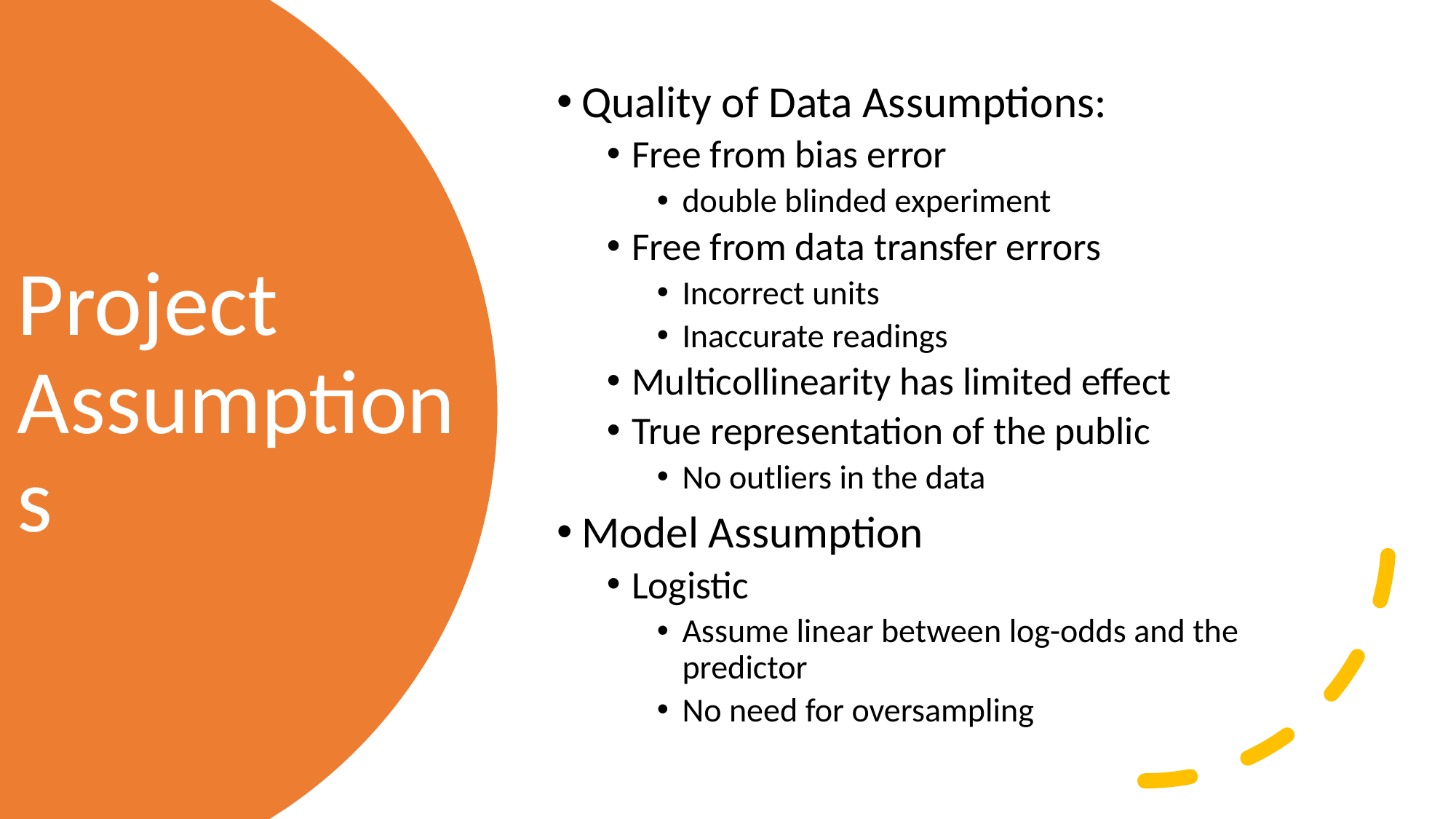

Quality of Data Assumptions:
Free from bias error
double blinded experiment
Free from data transfer errors
Incorrect units
Inaccurate readings
Multicollinearity has limited effect
True representation of the public
No outliers in the data
Model Assumption
Logistic
Assume linear between log-odds and the predictor
No need for oversampling
# Project Assumptions